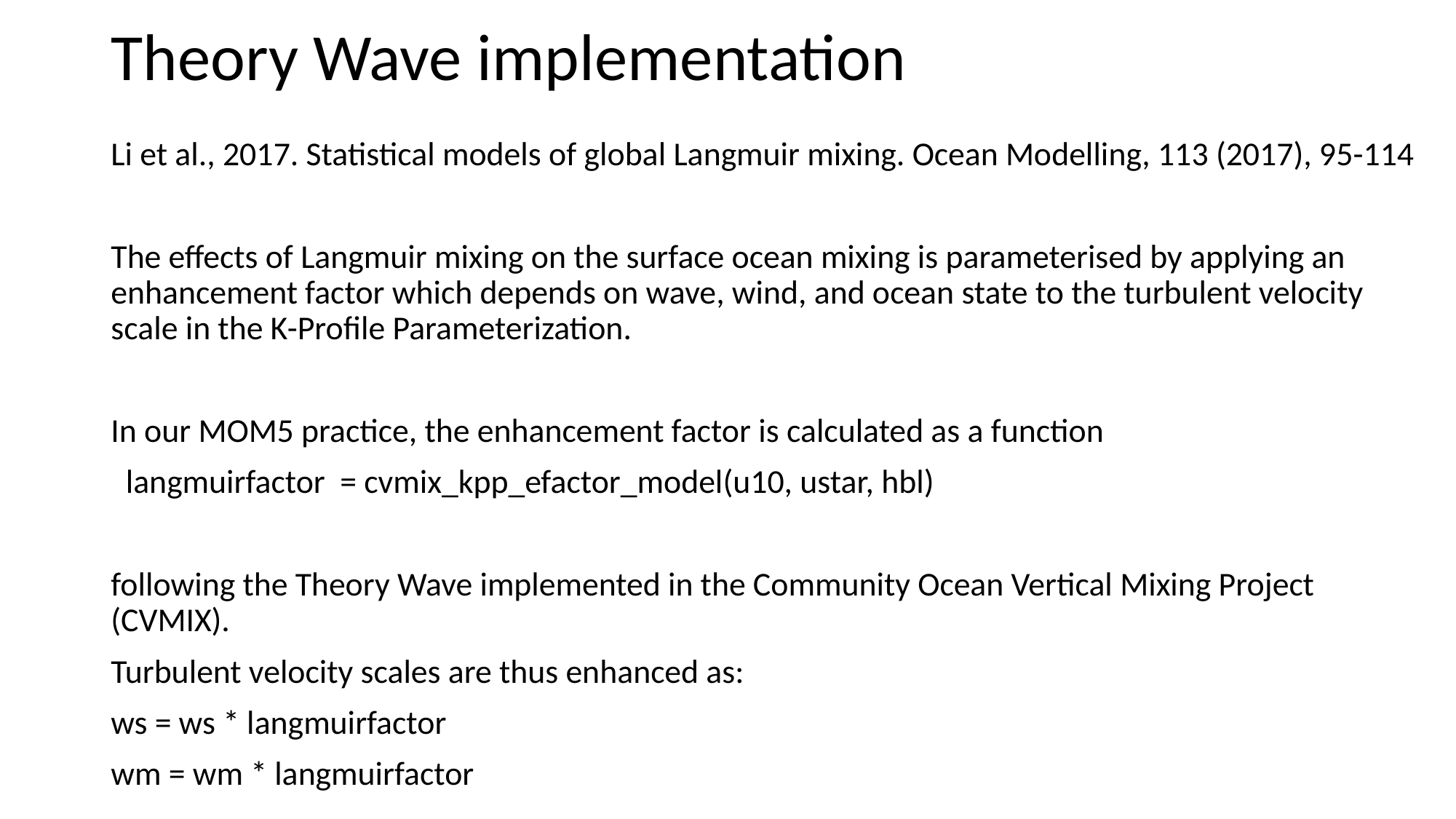

# Theory Wave implementation
Li et al., 2017. Statistical models of global Langmuir mixing. Ocean Modelling, 113 (2017), 95-114

The effects of Langmuir mixing on the surface ocean mixing is parameterised by applying an enhancement factor which depends on wave, wind, and ocean state to the turbulent velocity scale in the K-Profile Parameterization.

In our MOM5 practice, the enhancement factor is calculated as a function
  langmuirfactor  = cvmix_kpp_efactor_model(u10, ustar, hbl)

following the Theory Wave implemented in the Community Ocean Vertical Mixing Project (CVMIX).
Turbulent velocity scales are thus enhanced as:
ws = ws * langmuirfactor
wm = wm * langmuirfactor